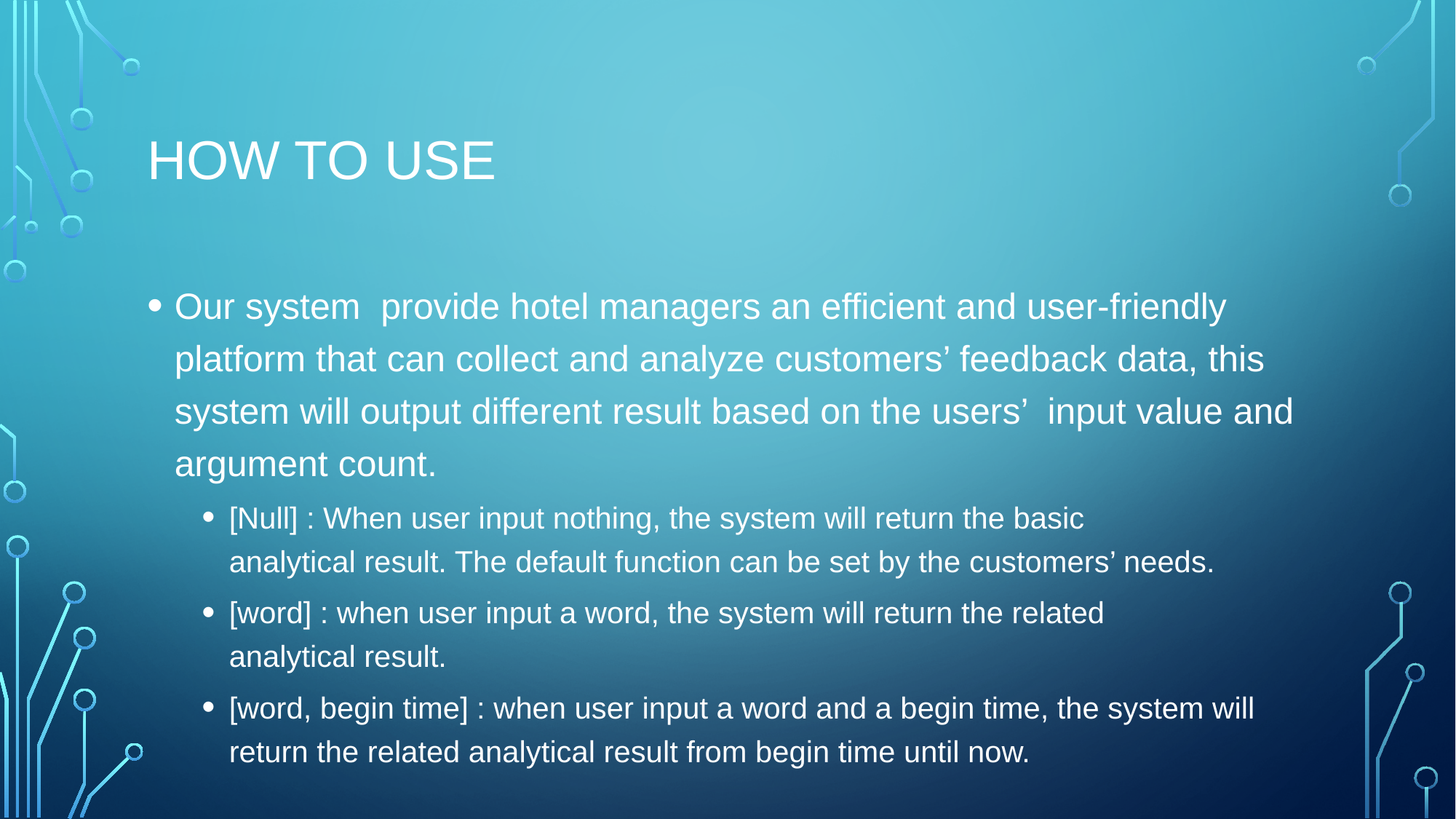

# How to use
Our system  provide hotel managers an efficient and user-friendly platform that can collect and analyze customers’ feedback data, this system will output different result based on the users’  input value and argument count.
[Null] : When user input nothing, the system will return the basic analytical result. The default function can be set by the customers’ needs.
[word] : when user input a word, the system will return the related analytical result.
[word, begin time] : when user input a word and a begin time, the system will return the related analytical result from begin time until now.